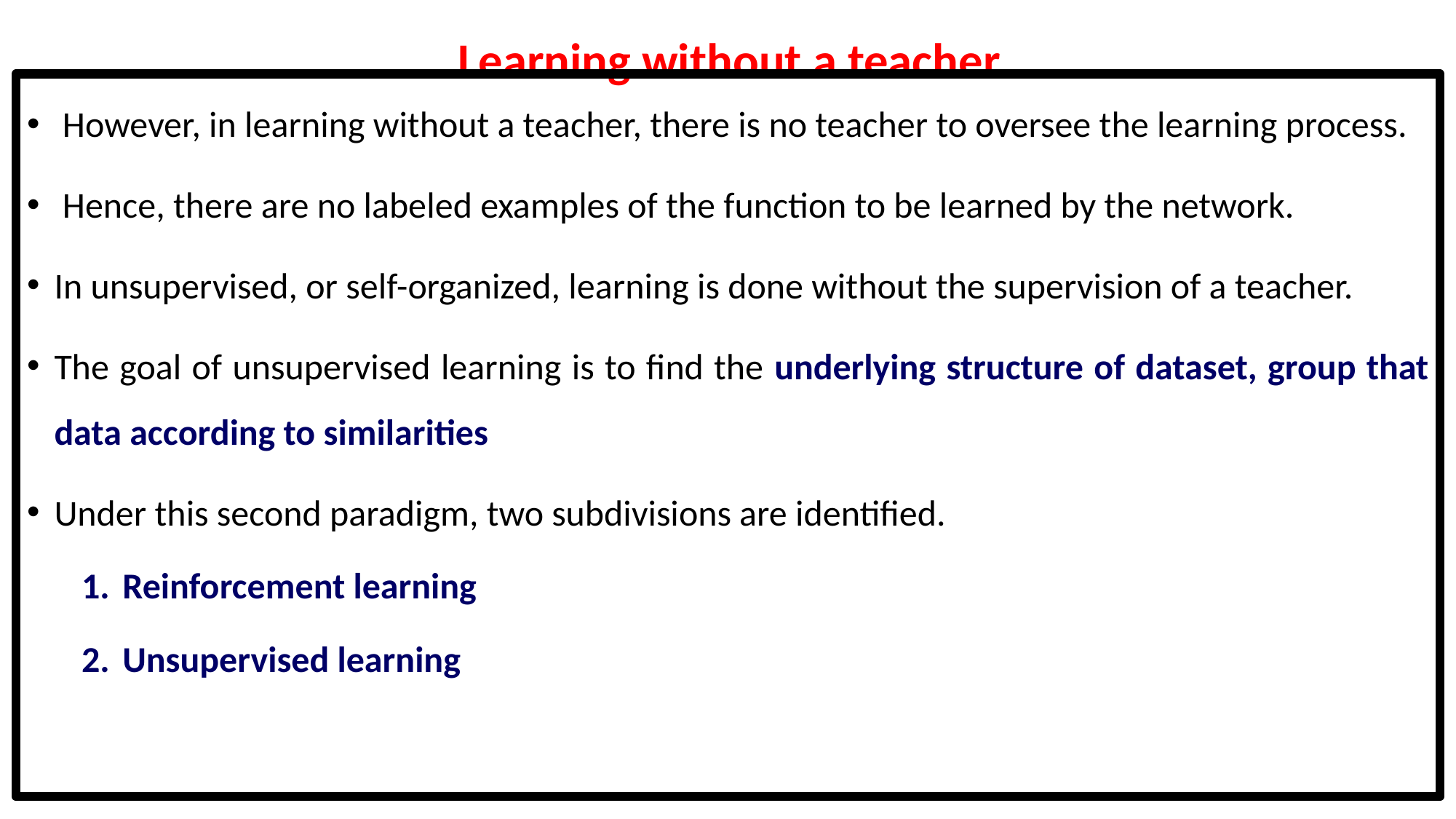

# Learning without a teacher
 However, in learning without a teacher, there is no teacher to oversee the learning process.
 Hence, there are no labeled examples of the function to be learned by the network.
In unsupervised, or self-organized, learning is done without the supervision of a teacher.
The goal of unsupervised learning is to find the underlying structure of dataset, group that data according to similarities
Under this second paradigm, two subdivisions are identified.
Reinforcement learning
Unsupervised learning